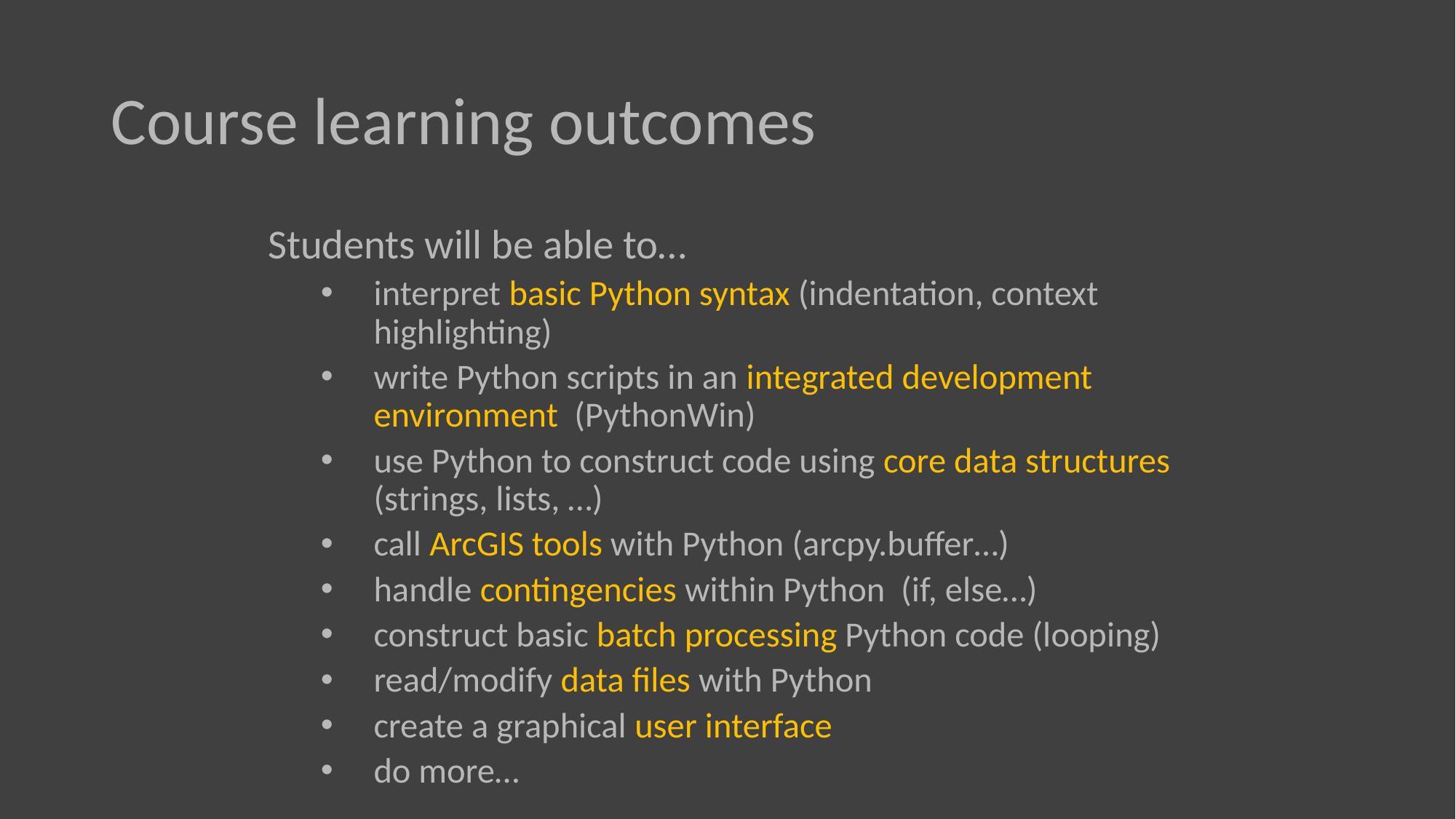

# Course learning outcomes
Students will be able to…
interpret basic Python syntax (indentation, context highlighting)
write Python scripts in an integrated development environment  (PythonWin)
use Python to construct code using core data structures (strings, lists, …)
call ArcGIS tools with Python (arcpy.buffer…)
handle contingencies within Python  (if, else…)
construct basic batch processing Python code (looping)
read/modify data files with Python
create a graphical user interface
do more…